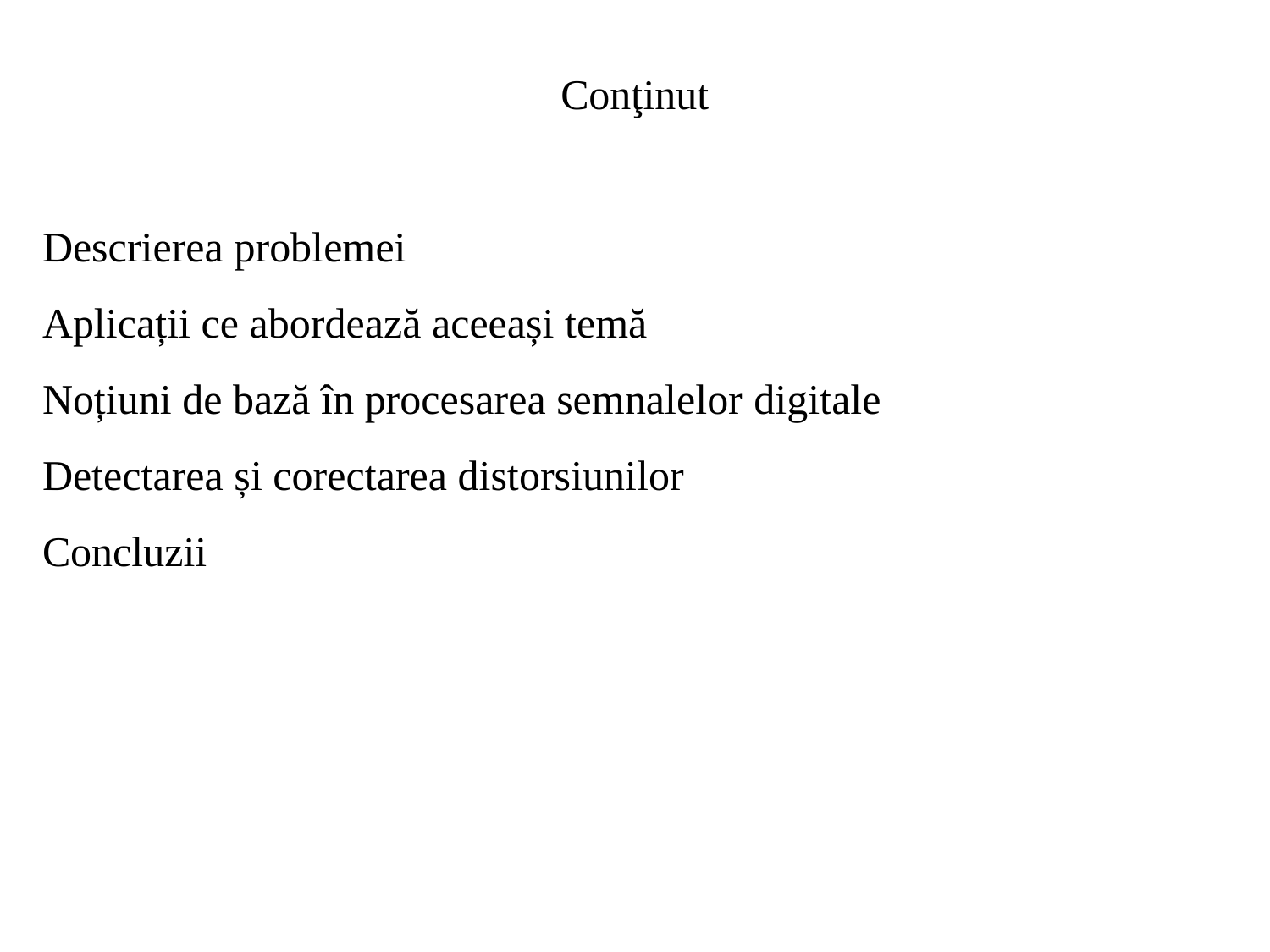

Conţinut

Descrierea problemei
Aplicații ce abordează aceeași temă
Noțiuni de bază în procesarea semnalelor digitale
Detectarea și corectarea distorsiunilor
Concluzii